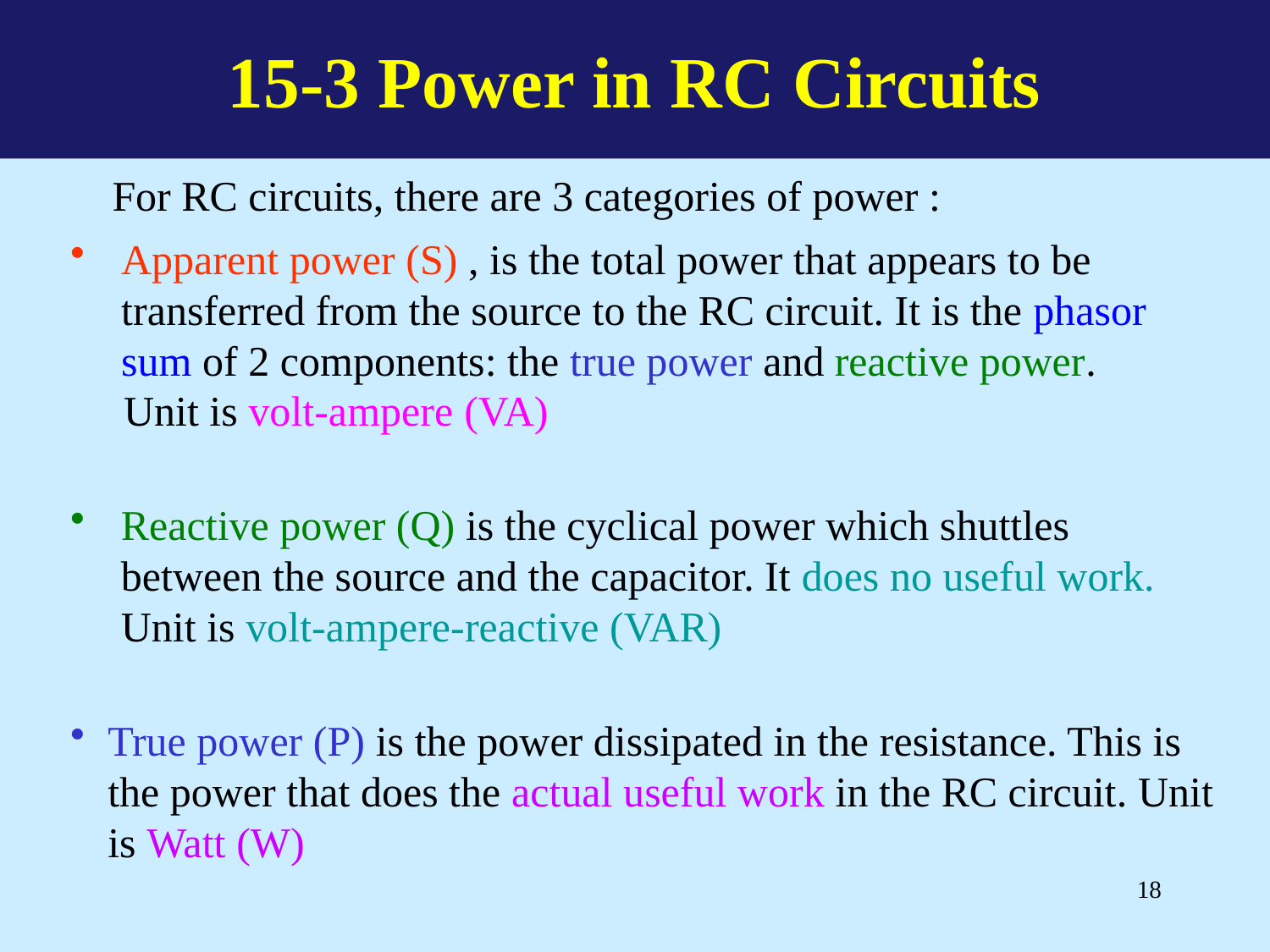

15-3 Power in RC Circuits
For RC circuits, there are 3 categories of power :
Apparent power (S) , is the total power that appears to be transferred from the source to the RC circuit. It is the phasor sum of 2 components: the true power and reactive power.
     Unit is volt-ampere (VA)
Reactive power (Q) is the cyclical power which shuttles between the source and the capacitor. It does no useful work. Unit is volt-ampere-reactive (VAR)
True power (P) is the power dissipated in the resistance. This is the power that does the actual useful work in the RC circuit. Unit is Watt (W)
18